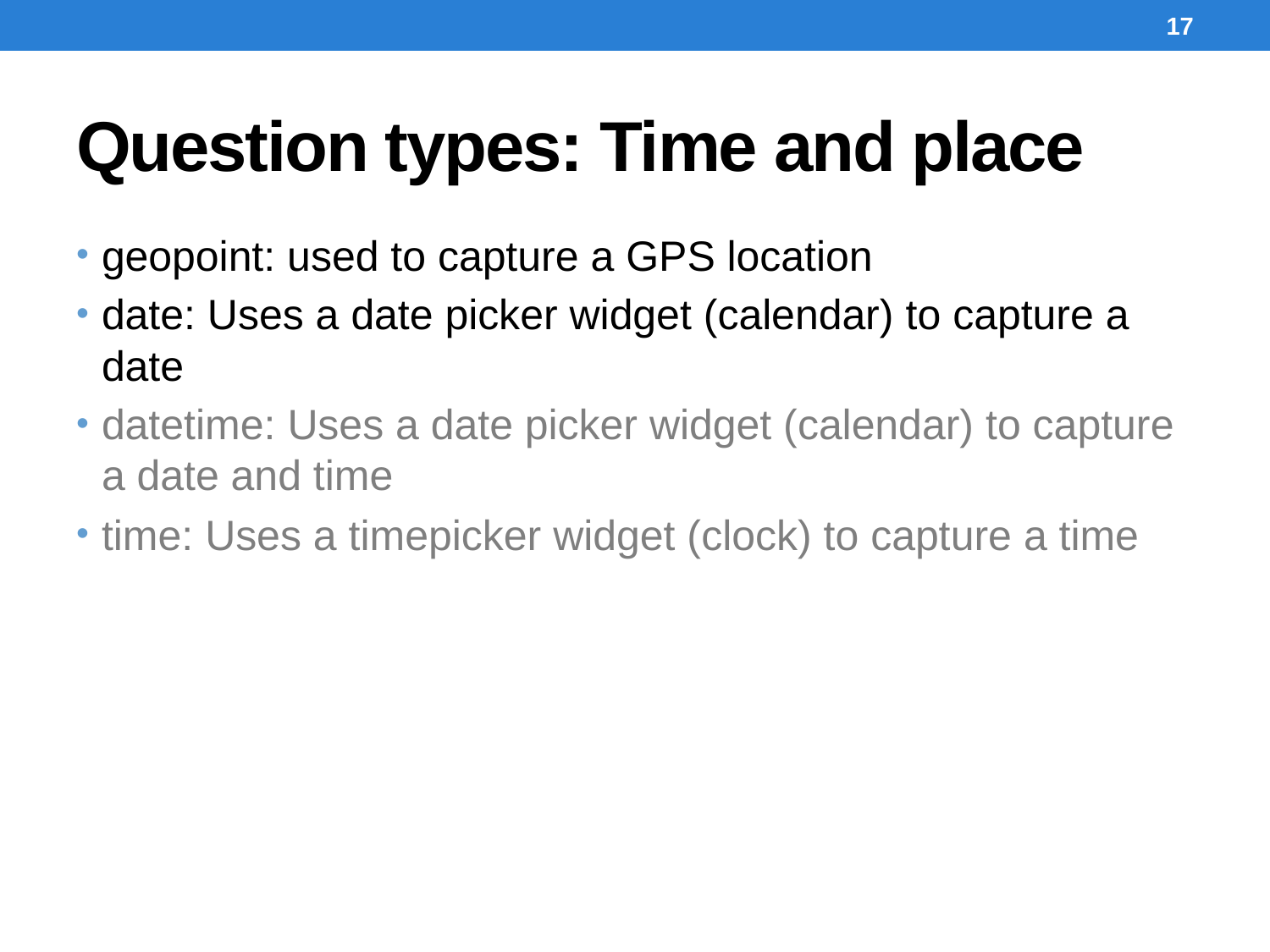

17
# Question types: Time and place
geopoint: used to capture a GPS location
date: Uses a date picker widget (calendar) to capture a date
datetime: Uses a date picker widget (calendar) to capture a date and time
time: Uses a timepicker widget (clock) to capture a time